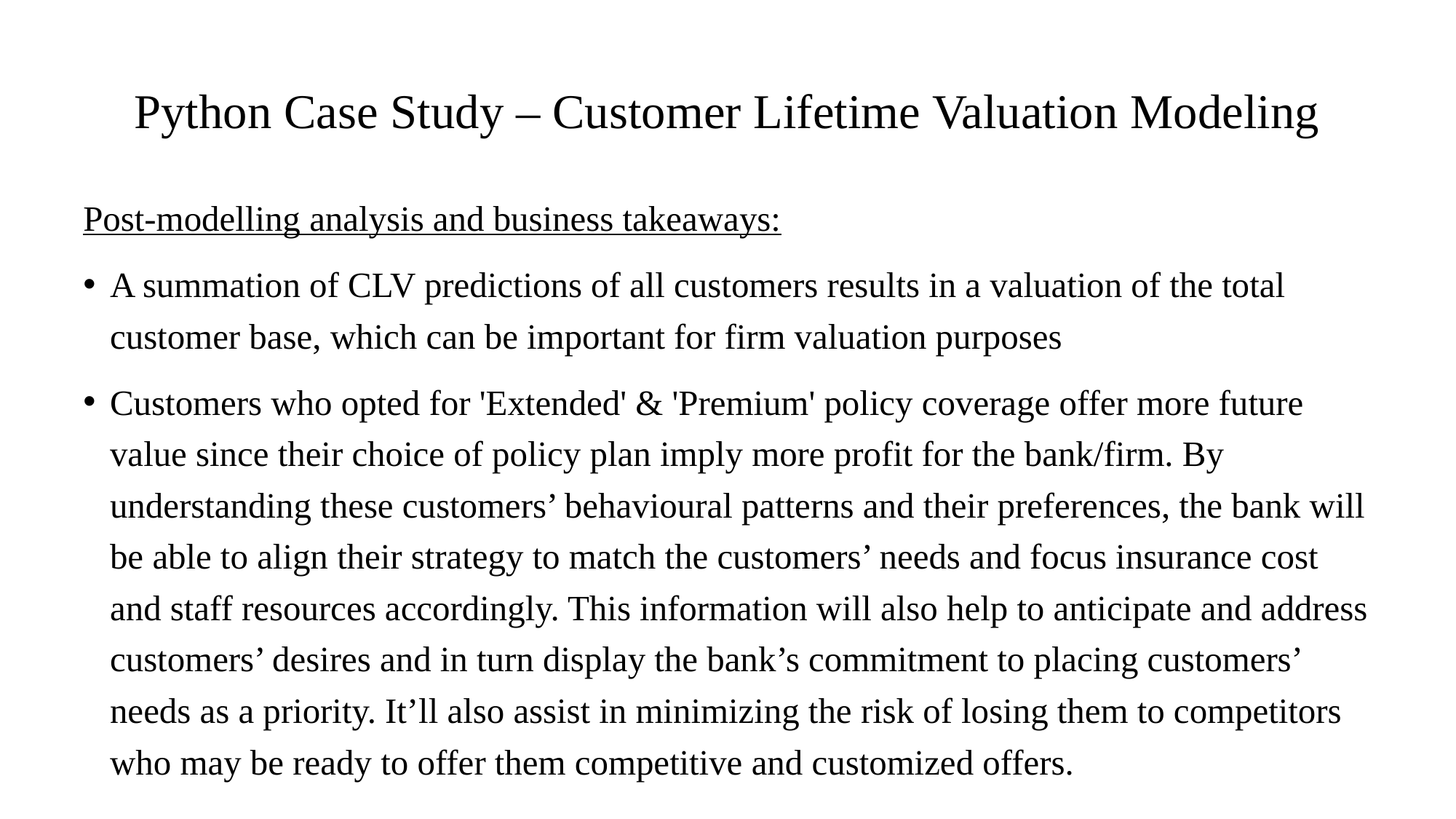

# Python Case Study – Customer Lifetime Valuation Modeling
Post-modelling analysis and business takeaways:
A summation of CLV predictions of all customers results in a valuation of the total customer base, which can be important for firm valuation purposes
Customers who opted for 'Extended' & 'Premium' policy coverage offer more future value since their choice of policy plan imply more profit for the bank/firm. By understanding these customers’ behavioural patterns and their preferences, the bank will be able to align their strategy to match the customers’ needs and focus insurance cost and staff resources accordingly. This information will also help to anticipate and address customers’ desires and in turn display the bank’s commitment to placing customers’ needs as a priority. It’ll also assist in minimizing the risk of losing them to competitors who may be ready to offer them competitive and customized offers.